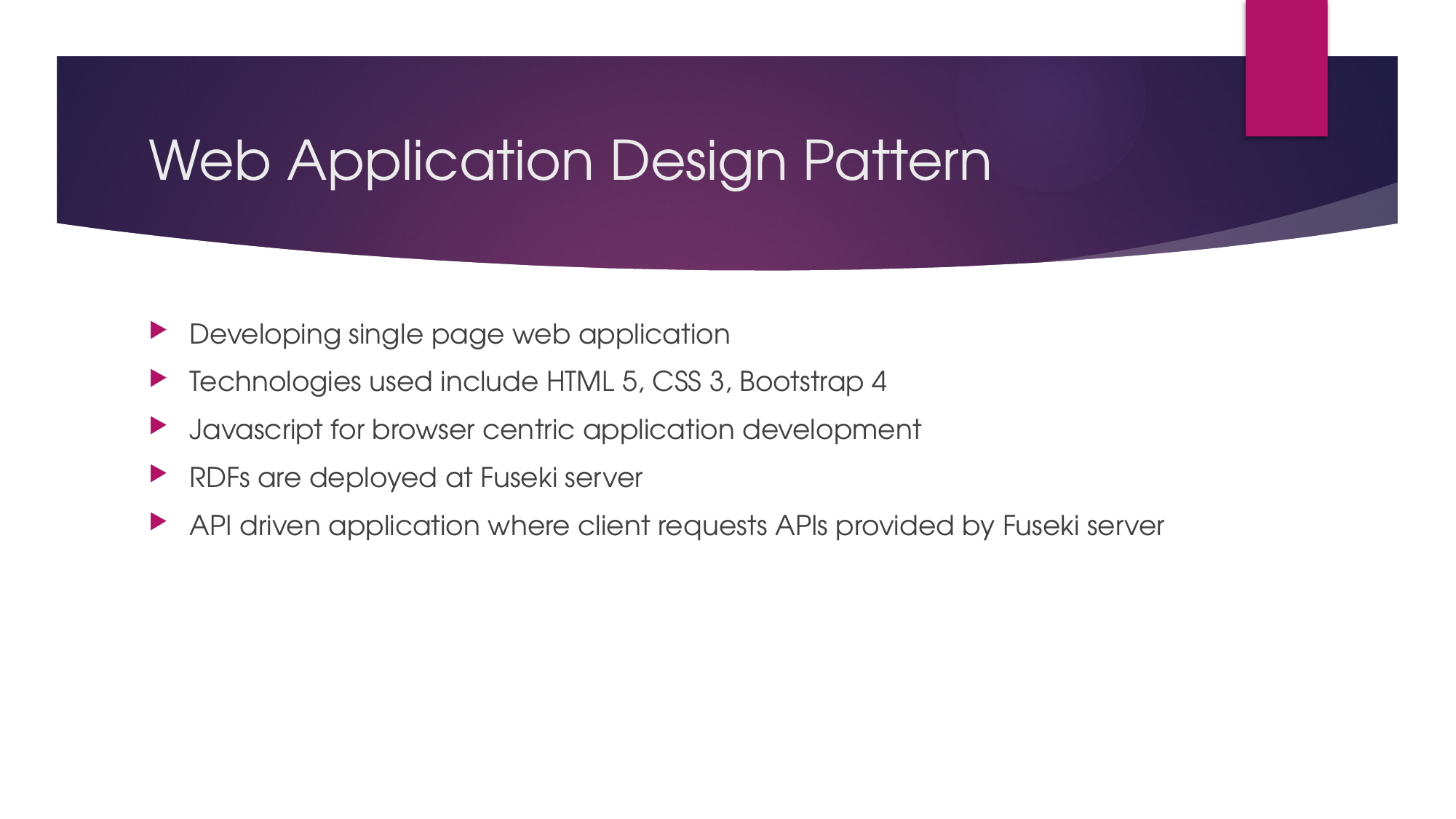

# Web Application Design Pattern
Developing single page web application
Technologies used include HTML 5, CSS 3, Bootstrap 4
Javascript for browser centric application development
RDFs are deployed at Fuseki server
API driven application where client requests APIs provided by Fuseki server